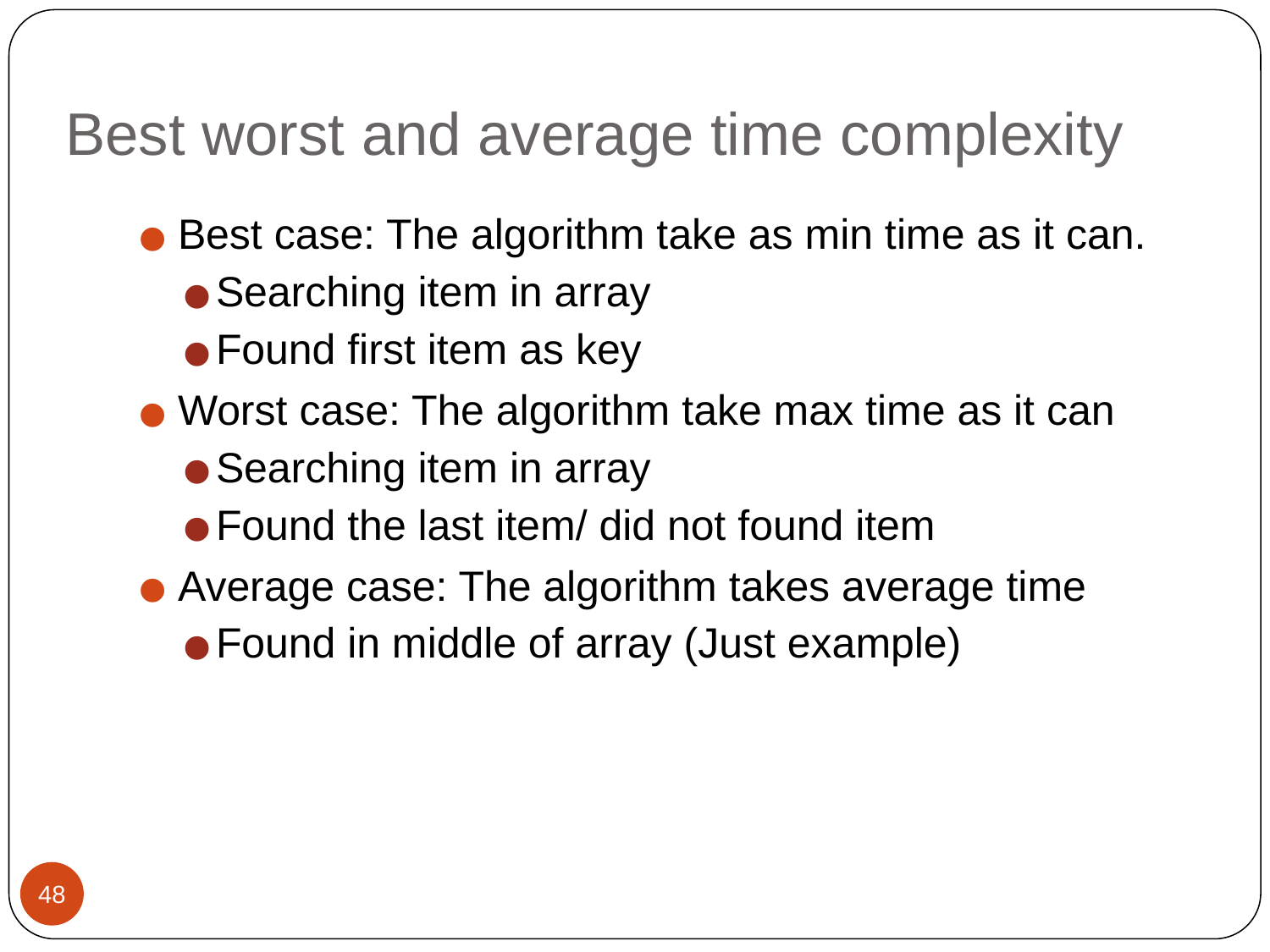

# Best worst and average time complexity
Best case: The algorithm take as min time as it can.
Searching item in array
Found first item as key
Worst case: The algorithm take max time as it can
Searching item in array
Found the last item/ did not found item
Average case: The algorithm takes average time
Found in middle of array (Just example)
48